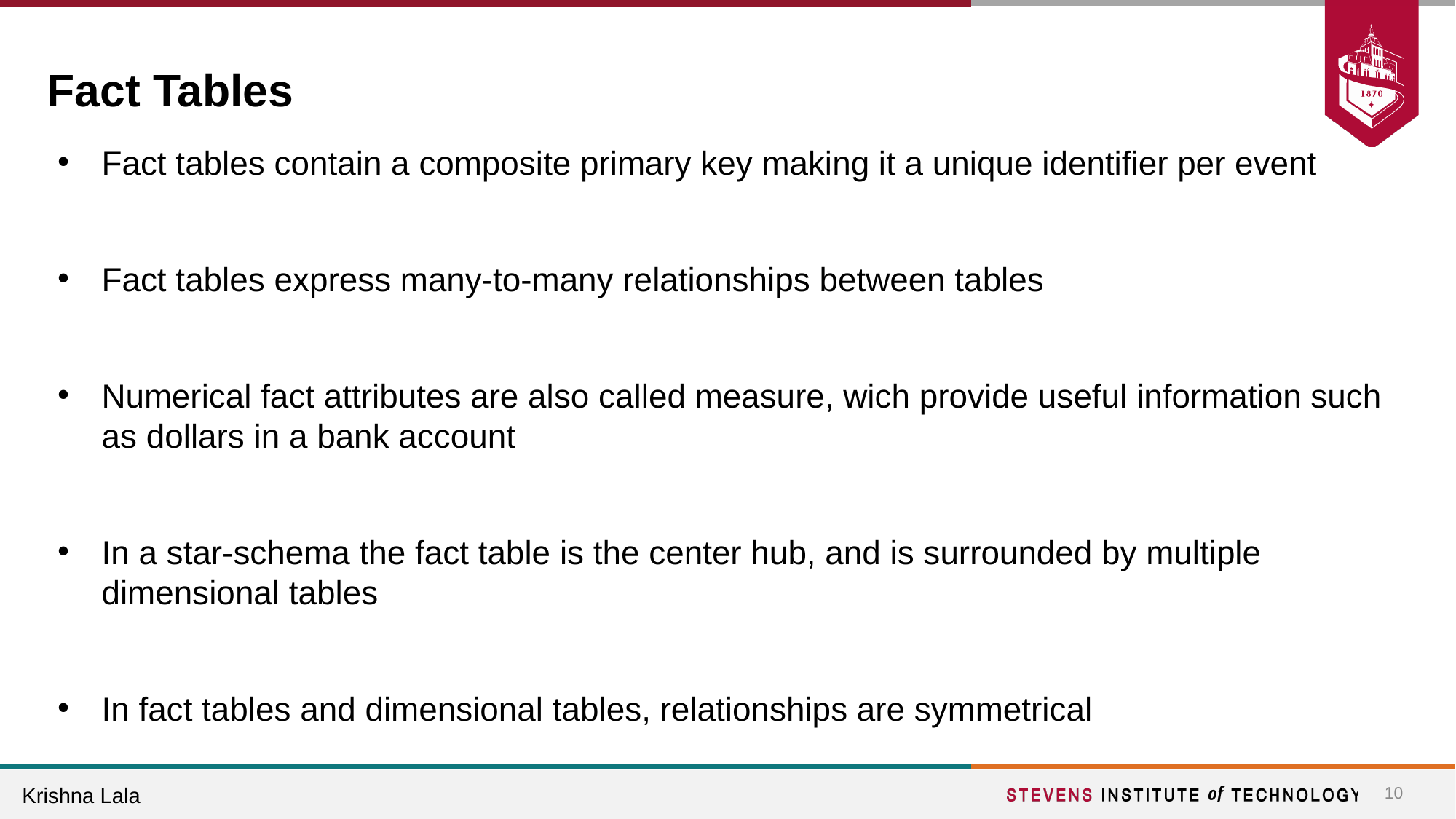

# Fact Tables
Fact tables contain a composite primary key making it a unique identifier per event

Fact tables express many-to-many relationships between tables

Numerical fact attributes are also called measure, wich provide useful information such as dollars in a bank account

In a star-schema the fact table is the center hub, and is surrounded by multiple dimensional tables

In fact tables and dimensional tables, relationships are symmetrical

10
Krishna Lala